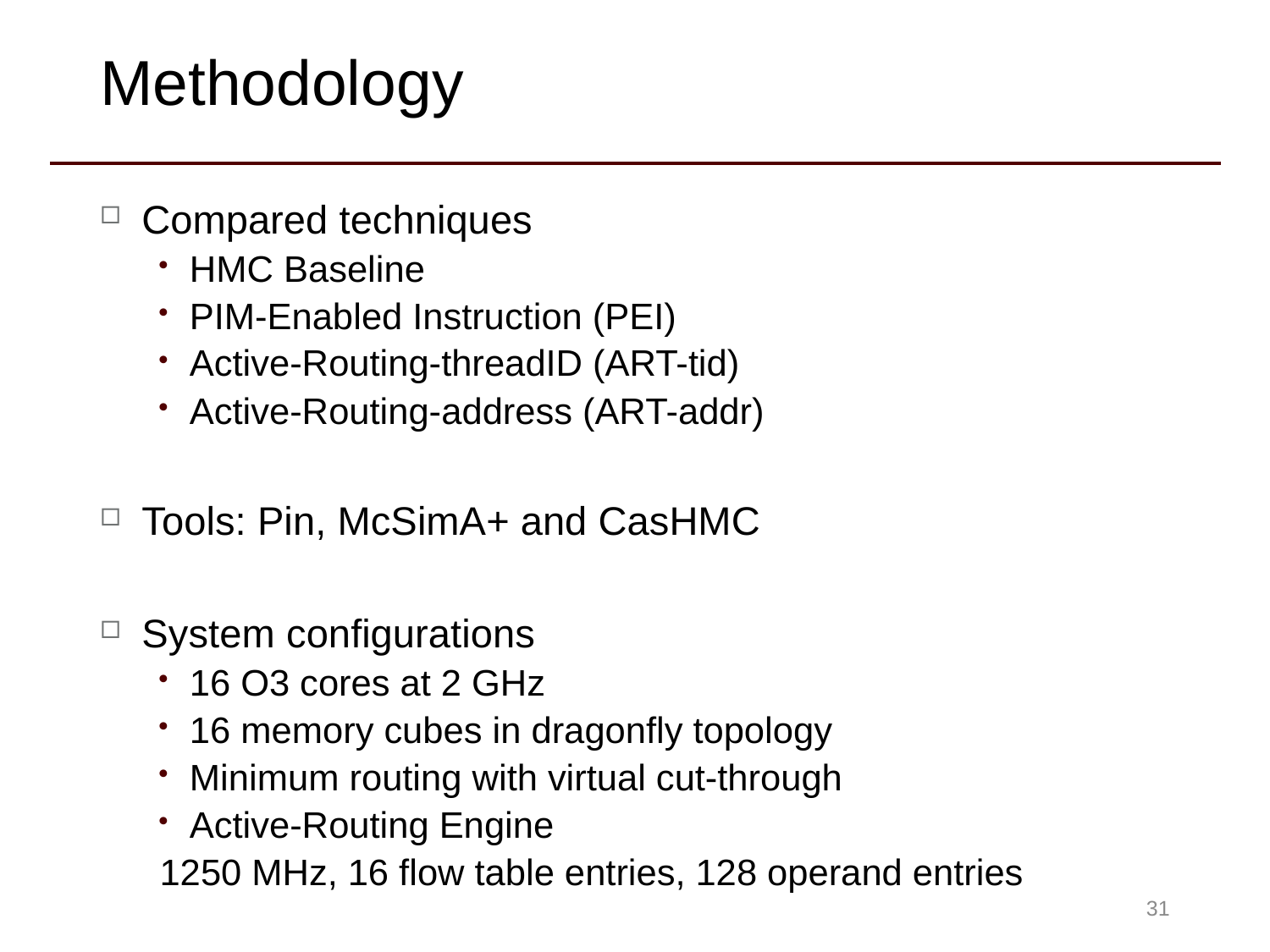

# Methodology
Compared techniques
HMC Baseline
PIM-Enabled Instruction (PEI)
Active-Routing-threadID (ART-tid)
Active-Routing-address (ART-addr)

Tools: Pin, McSimA+ and CasHMC

System configurations
16 O3 cores at 2 GHz
16 memory cubes in dragonfly topology
Minimum routing with virtual cut-through
Active-Routing Engine
	1250 MHz, 16 flow table entries, 128 operand entries
31